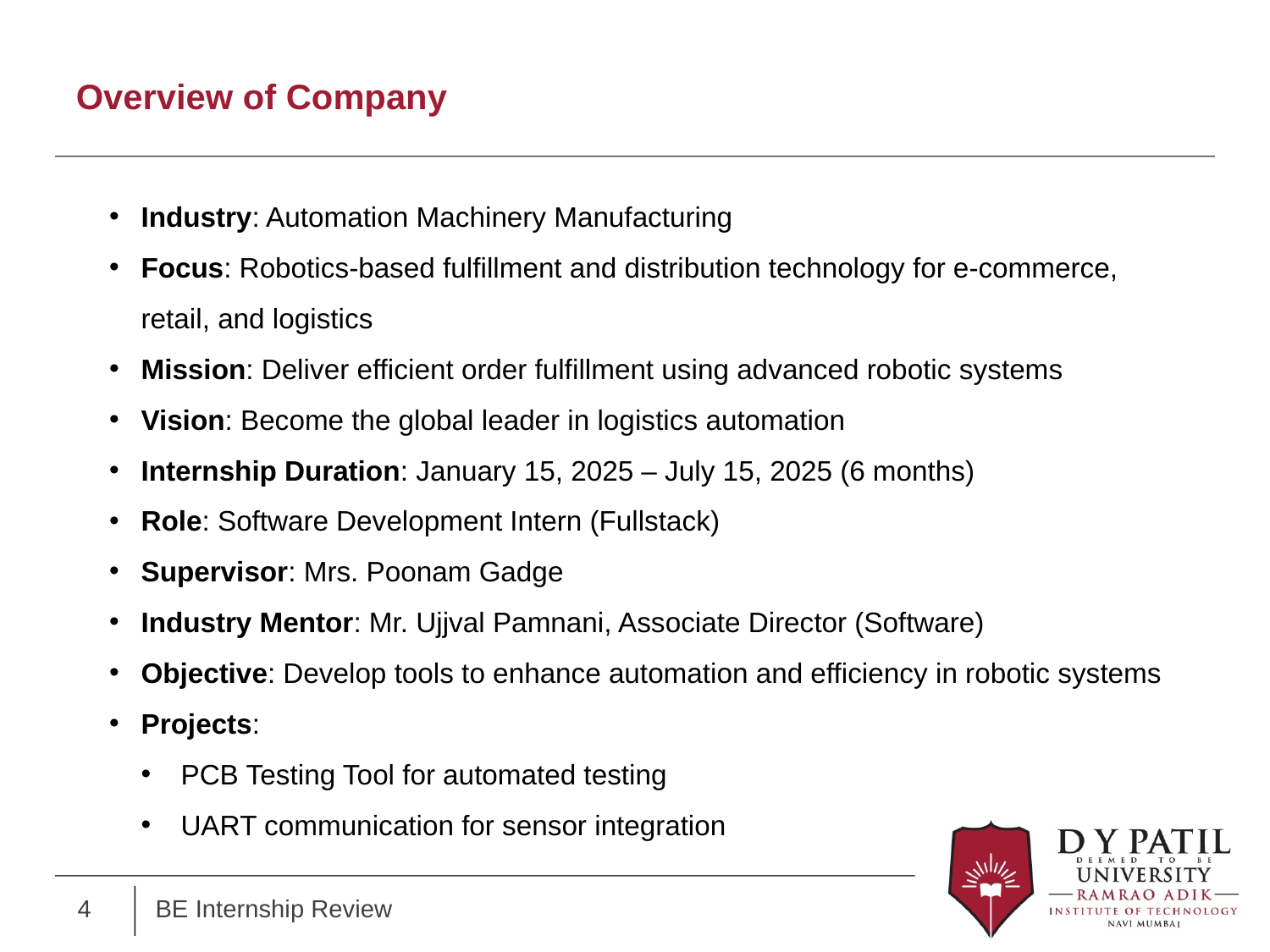

Overview of Company
Industry: Automation Machinery Manufacturing
Focus: Robotics-based fulfillment and distribution technology for e-commerce, retail, and logistics
Mission: Deliver efficient order fulfillment using advanced robotic systems
Vision: Become the global leader in logistics automation
Internship Duration: January 15, 2025 – July 15, 2025 (6 months)
Role: Software Development Intern (Fullstack)
Supervisor: Mrs. Poonam Gadge
Industry Mentor: Mr. Ujjval Pamnani, Associate Director (Software)
Objective: Develop tools to enhance automation and efficiency in robotic systems
Projects:
PCB Testing Tool for automated testing
UART communication for sensor integration

4
BE Internship Review